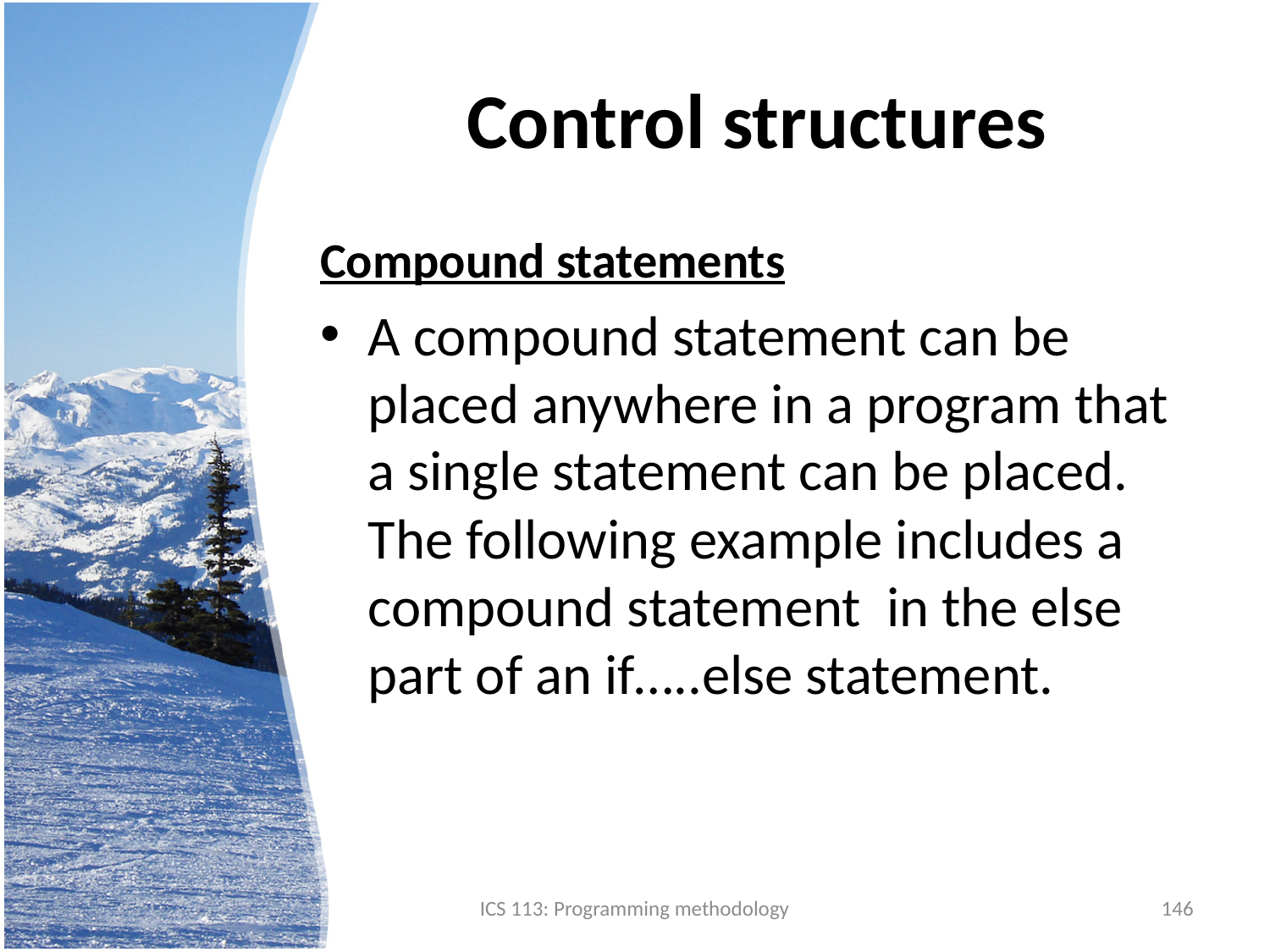

# Control structures
Compound statements
A compound statement can be placed anywhere in a program that a single statement can be placed.  The following example includes a compound statement  in the else part of an if…..else statement.

ICS 113: Programming methodology
146